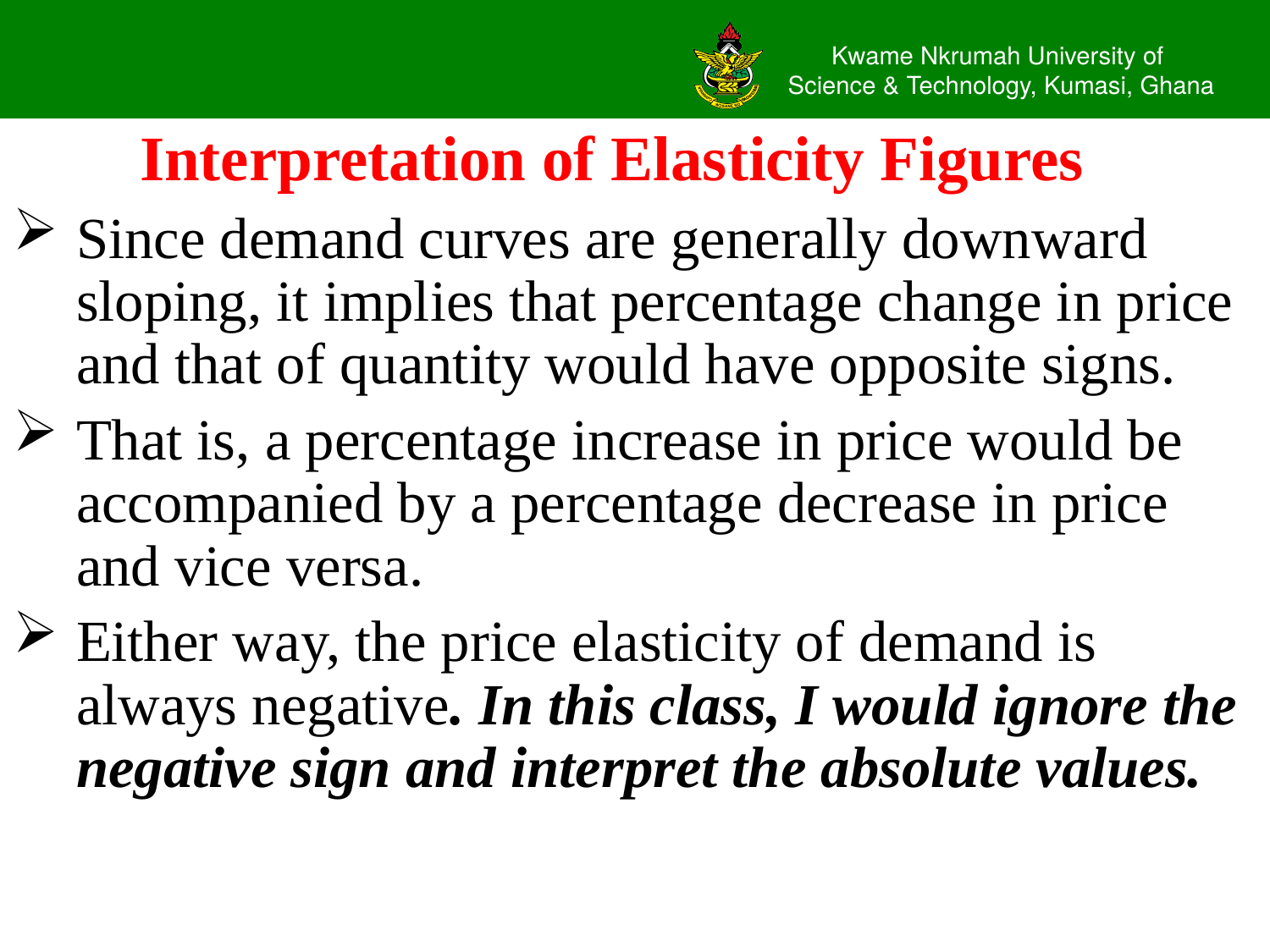

# Interpretation of Elasticity Figures

Since demand curves are generally downward sloping, it implies that percentage change in price and that of quantity would have opposite signs.
That is, a percentage increase in price would be accompanied by a percentage decrease in price and vice versa.
Either way, the price elasticity of demand is always negative. In this class, I would ignore the negative sign and interpret the absolute values.